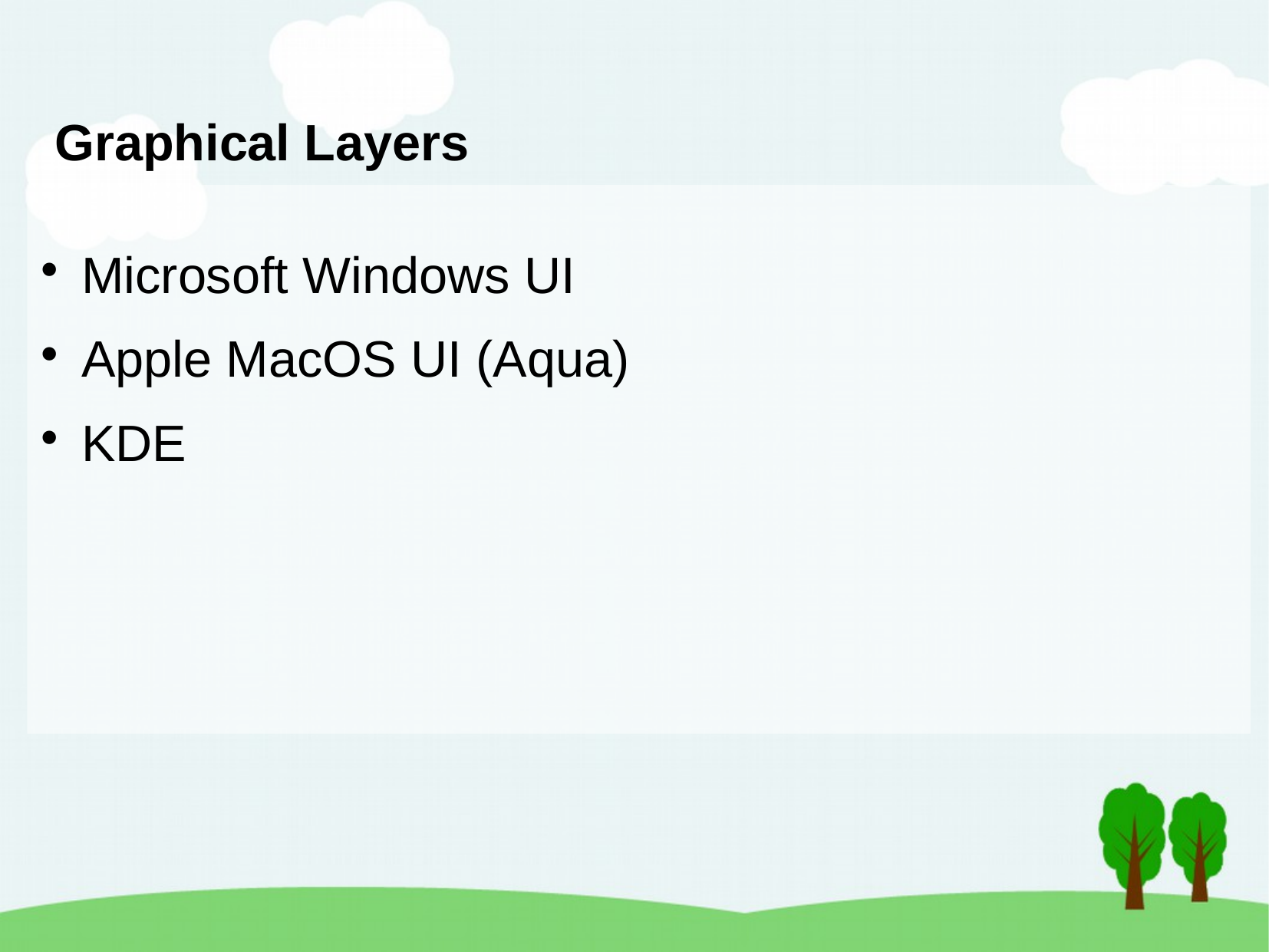

Graphical Layers

Microsoft Windows UI
Apple MacOS UI (Aqua)
KDE